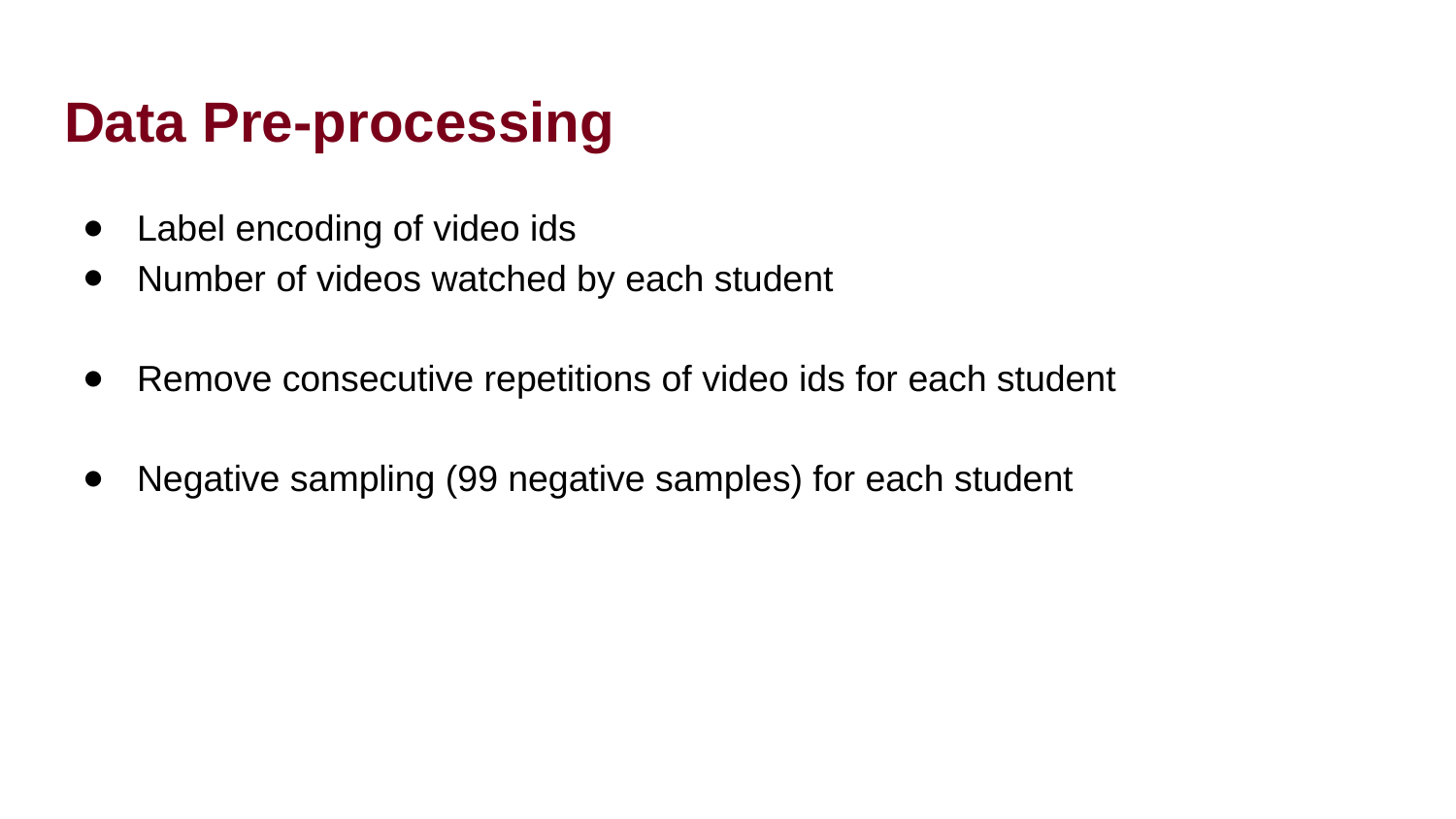

# Data Pre-processing
Label encoding of video ids
Number of videos watched by each student

Remove consecutive repetitions of video ids for each student

Negative sampling (99 negative samples) for each student